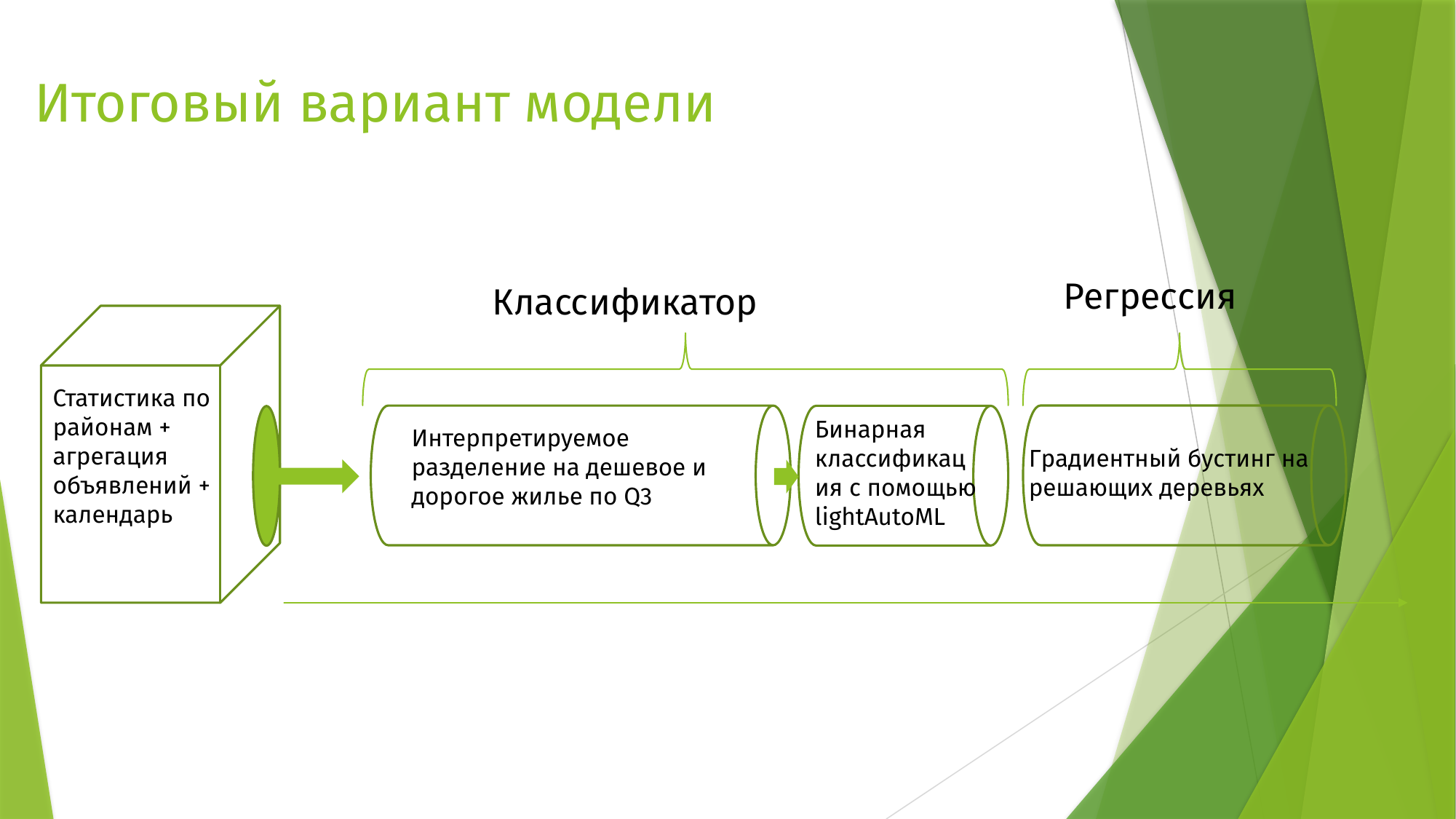

# Итоговый вариант модели

Регрессия
Классификатор

Статистика по районам + агрегация объявлений + календарь

Бинарная классификация с помощью lightAutoML
Интерпретируемое разделение на дешевое и дорогое жилье по Q3
Градиентный бустинг на решающих деревьях